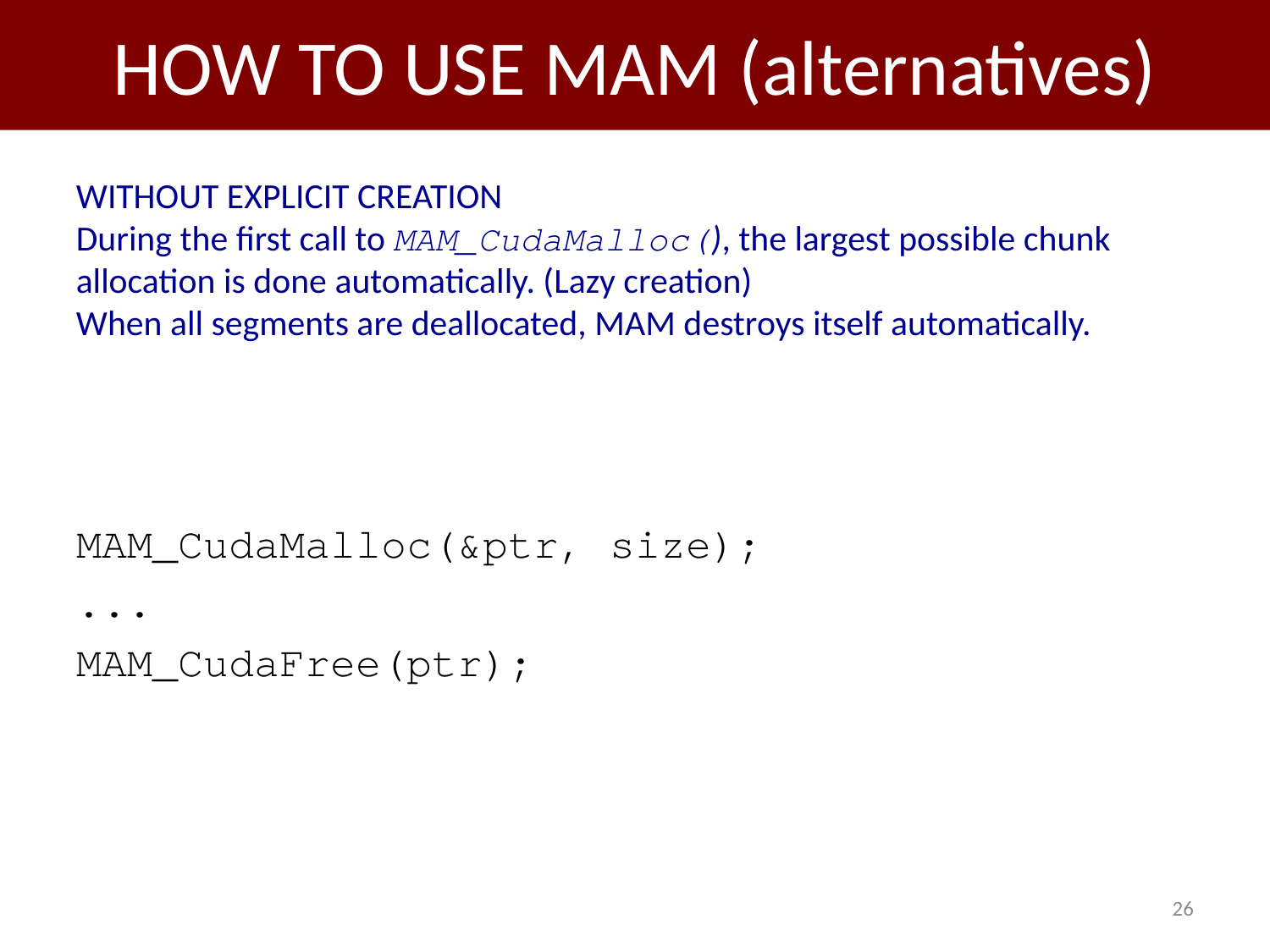

# HOW TO USE MAM (alternatives)
WITHOUT EXPLICIT CREATION
During the first call to MAM_CudaMalloc(), the largest possible chunk allocation is done automatically. (Lazy creation)
When all segments are deallocated, MAM destroys itself automatically.
MAM_CudaMalloc(&ptr, size);
...
MAM_CudaFree(ptr);
26